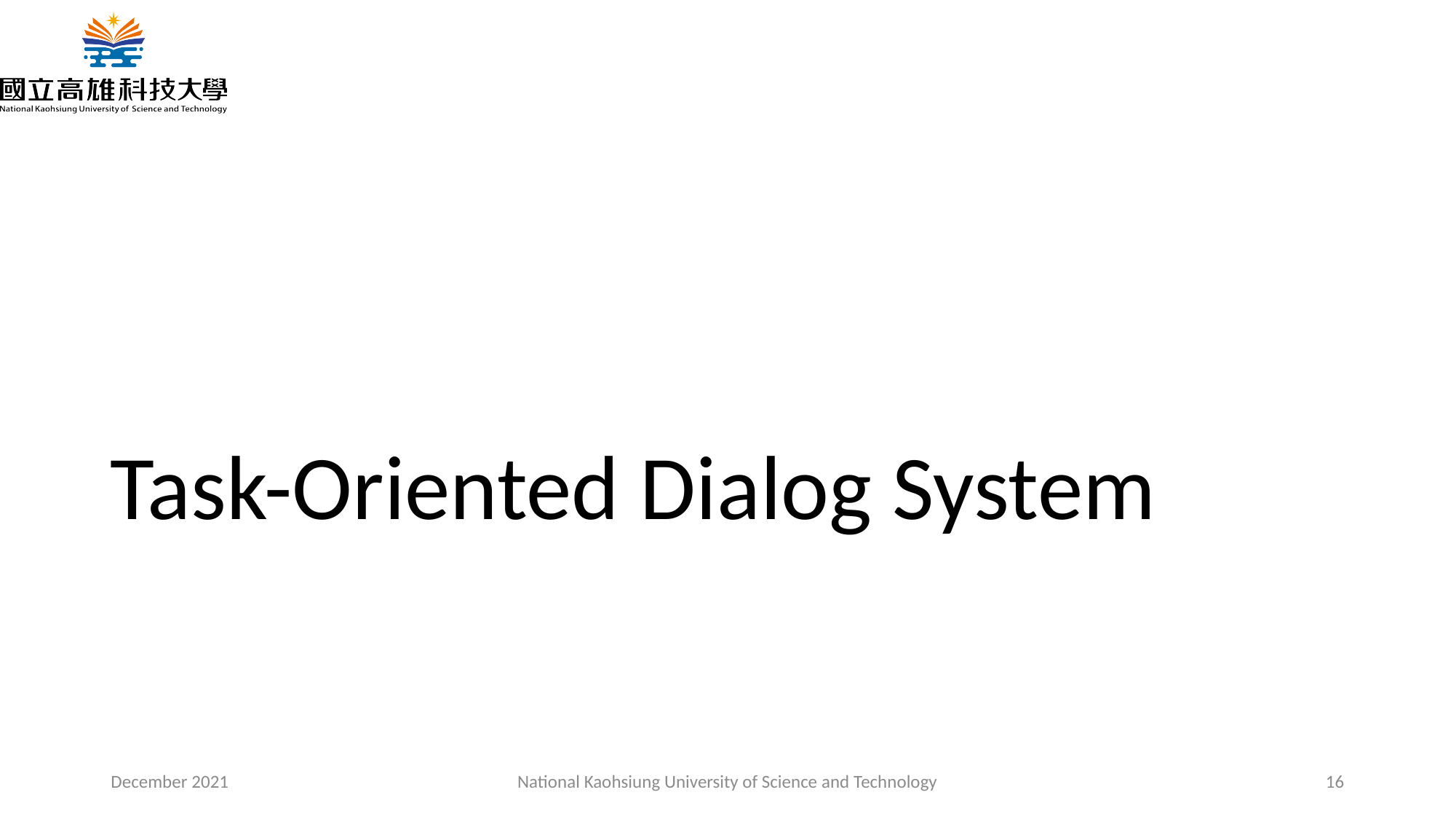

# Task-Oriented Dialog System

December 2021
National Kaohsiung University of Science and Technology
16